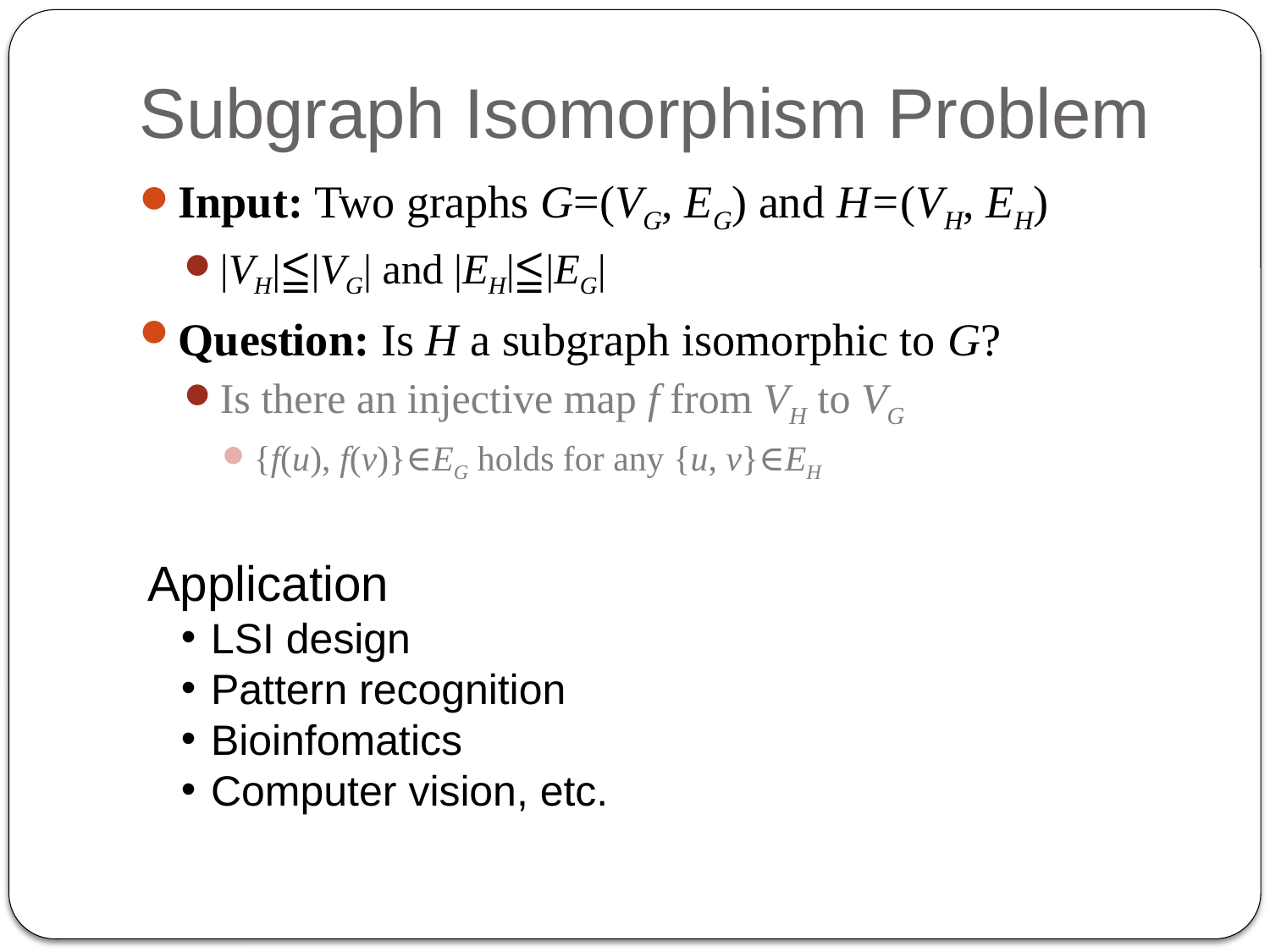

# Subgraph Isomorphism Problem
Input: Two graphs G=(VG, EG) and H=(VH, EH)
|VH|≦|VG| and |EH|≦|EG|
Question: Is H a subgraph isomorphic to G?
Is there an injective map f from VH to VG
{f(u), f(v)}∈EG holds for any {u, v}∈EH
Application
LSI design
Pattern recognition
Bioinfomatics
Computer vision, etc.